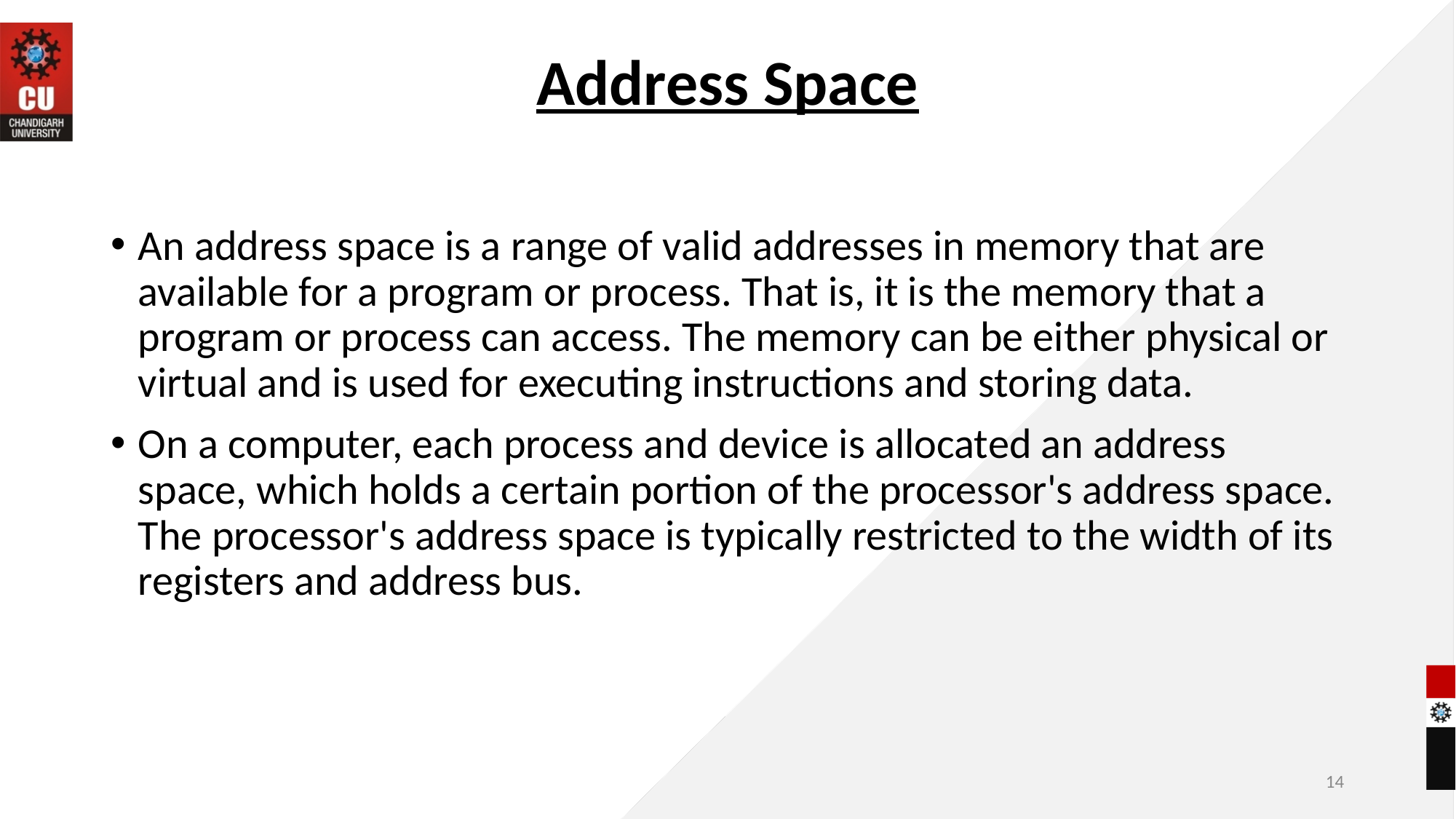

# Address Space
An address space is a range of valid addresses in memory that are available for a program or process. That is, it is the memory that a program or process can access. The memory can be either physical or virtual and is used for executing instructions and storing data.
On a computer, each process and device is allocated an address space, which holds a certain portion of the processor's address space. The processor's address space is typically restricted to the width of its registers and address bus.
14